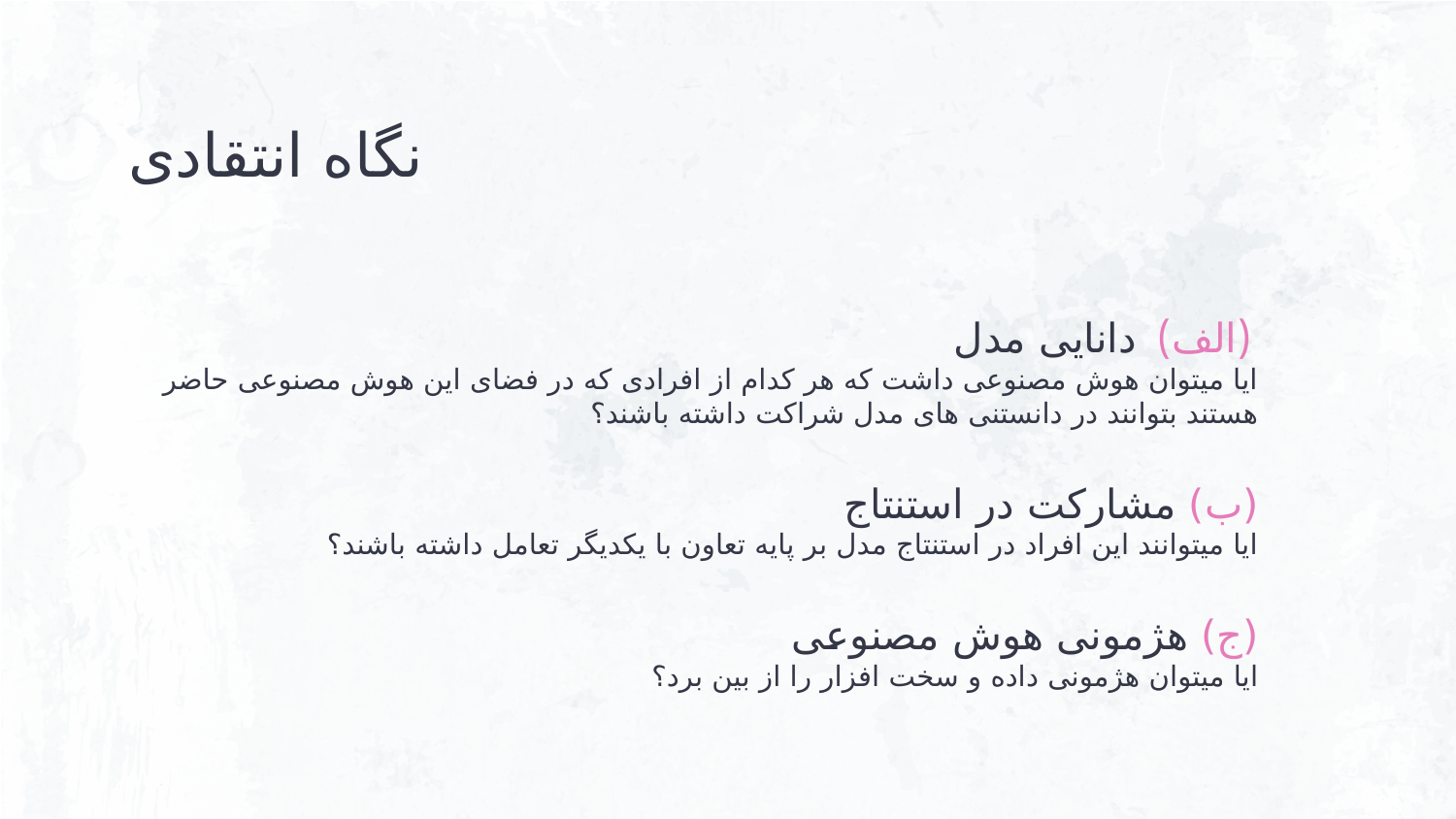

# نگاه انتقادی

 (الف)  دانایی مدل
ایا میتوان هوش مصنوعی داشت که هر کدام از افرادی که در فضای این هوش مصنوعی حاضر هستند بتوانند در دانستنی های مدل شراکت داشته باشند؟
(ب) مشارکت در استنتاج
ایا میتوانند این افراد در استنتاج مدل بر پایه تعاون با یکدیگر تعامل داشته باشند؟
(ج) هژمونی هوش مصنوعی
ایا میتوان هژمونی داده و سخت افزار را از بین برد؟